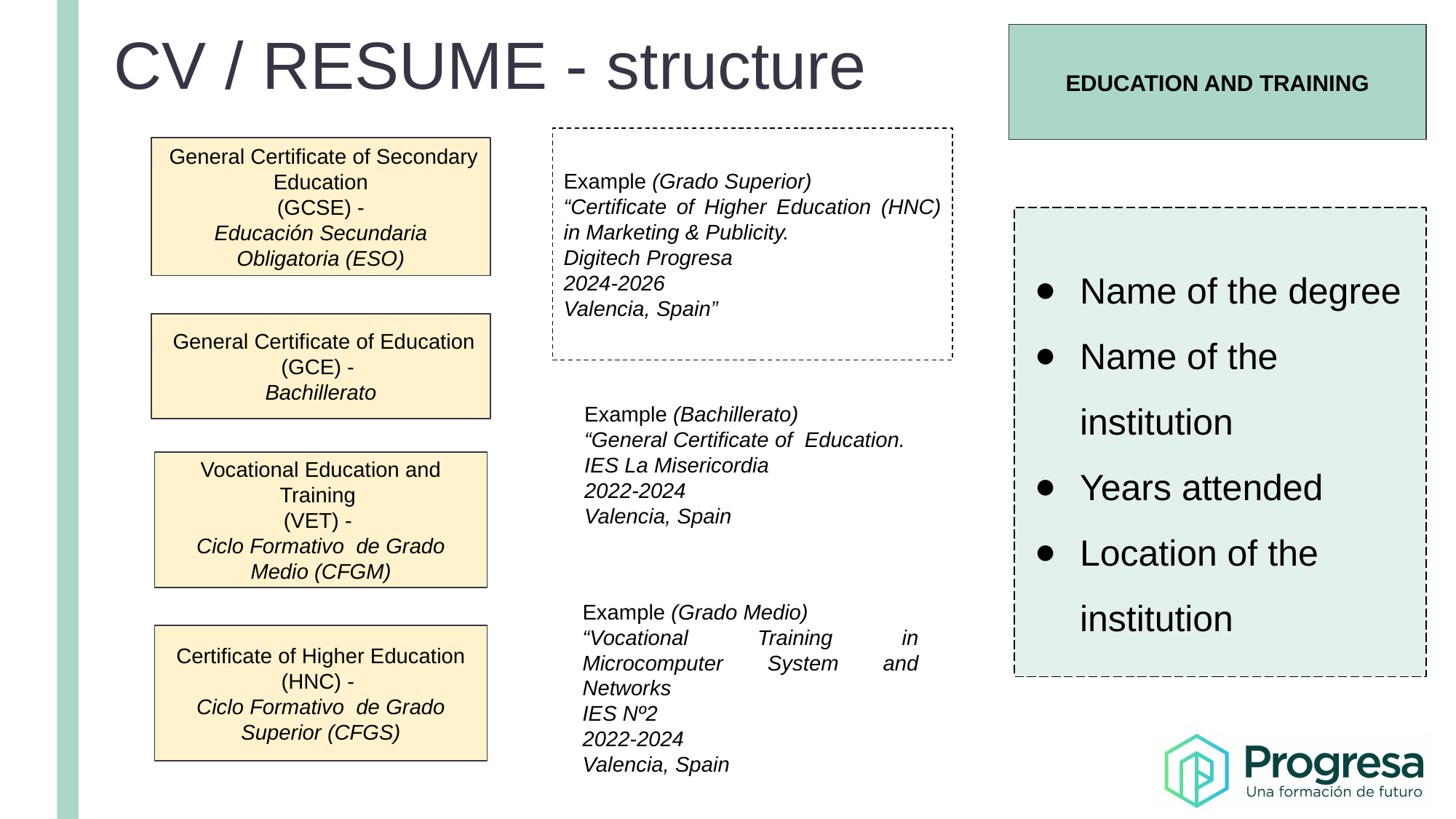

# CV / RESUME - structure
EDUCATION AND TRAINING
Example (Grado Superior)
“Certificate of Higher Education (HNC) in Marketing & Publicity.
Digitech Progresa
2024-2026
Valencia, Spain”
 General Certificate of Secondary Education
(GCSE) -
Educación Secundaria Obligatoria (ESO)
Name of the degree
Name of the institution
Years attended
Location of the institution
 General Certificate of Education
(GCE) -
Bachillerato
Example (Bachillerato)
“General Certificate of  Education.
IES La Misericordia
2022-2024
Valencia, Spain
Vocational Education and Training
(VET) -
Ciclo Formativo  de Grado Medio (CFGM)
Example (Grado Medio)
“Vocational Training in Microcomputer System and Networks
IES Nº2
2022-2024
Valencia, Spain
Certificate of Higher Education (HNC) -
Ciclo Formativo  de Grado Superior (CFGS)